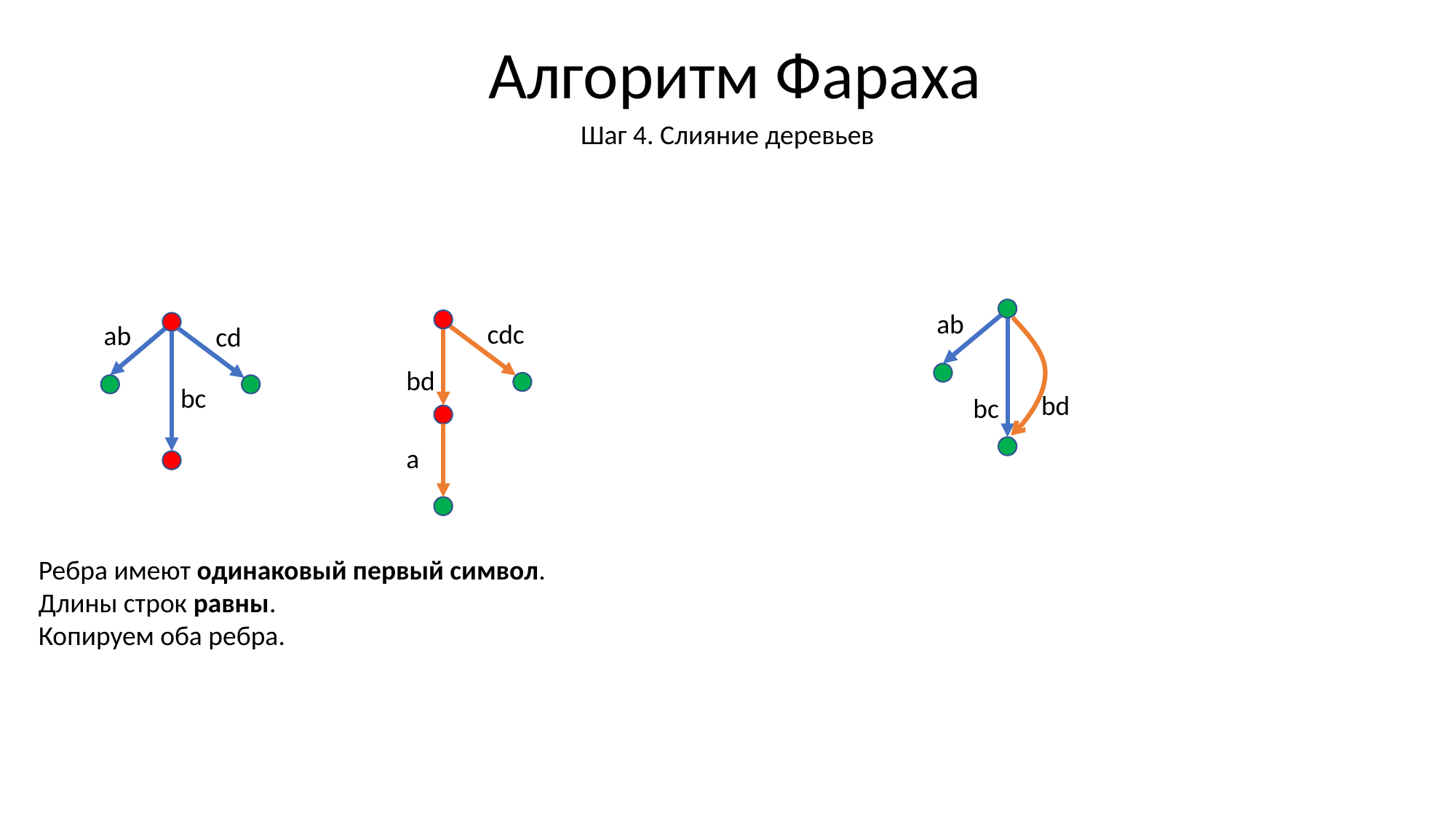

# Алгоритм Фараха
Шаг 4. Слияние деревьев

ab

bd
bc

cdc
bd

a

ab

cd

bc

Ребра имеют одинаковый первый символ.
Длины строк равны.
Копируем оба ребра.